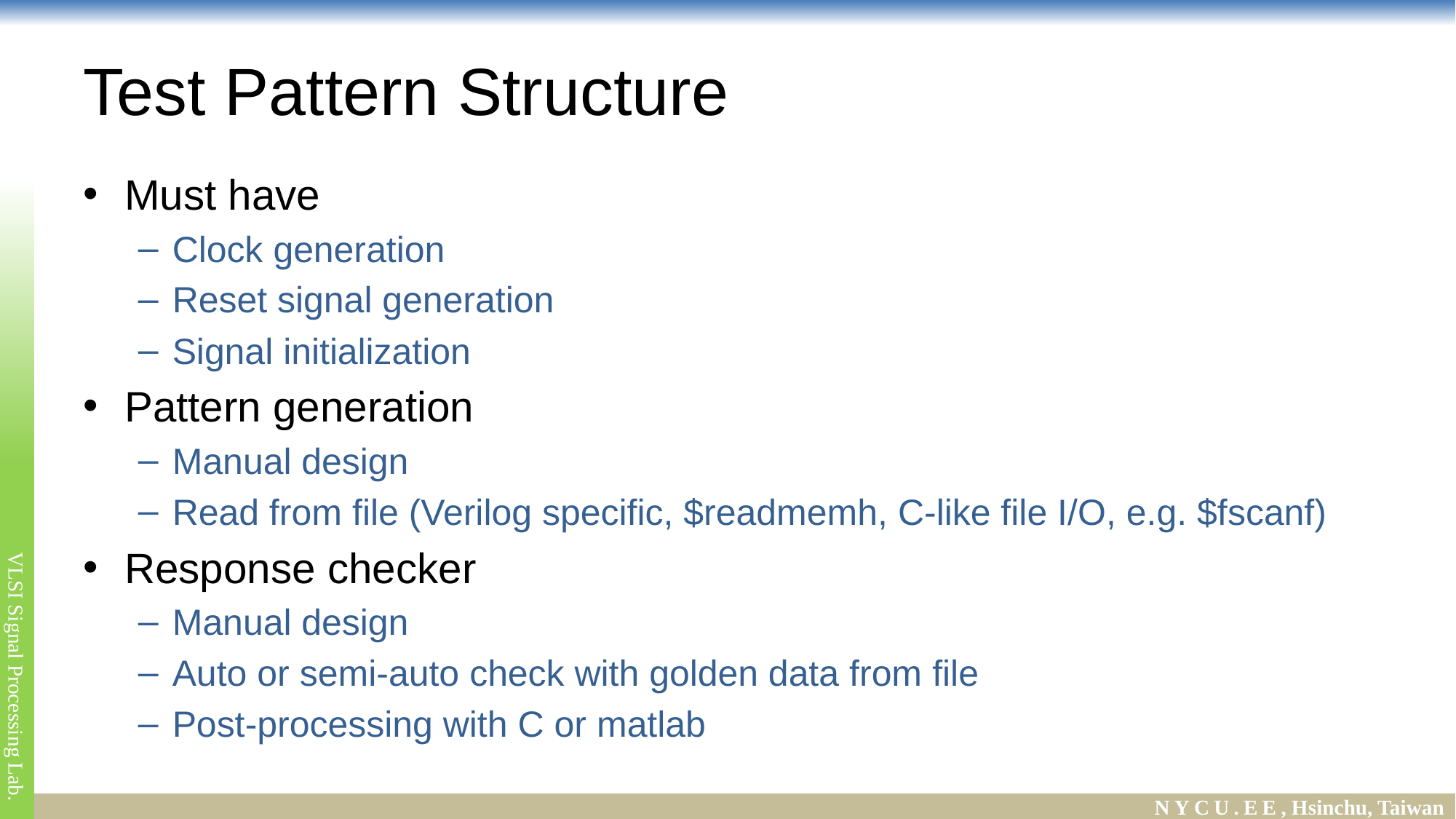

# Test Pattern Structure
Must have
Clock generation
Reset signal generation
Signal initialization
Pattern generation
Manual design
Read from file (Verilog specific, $readmemh, C-like file I/O, e.g. $fscanf)
Response checker
Manual design
Auto or semi-auto check with golden data from file
Post-processing with C or matlab